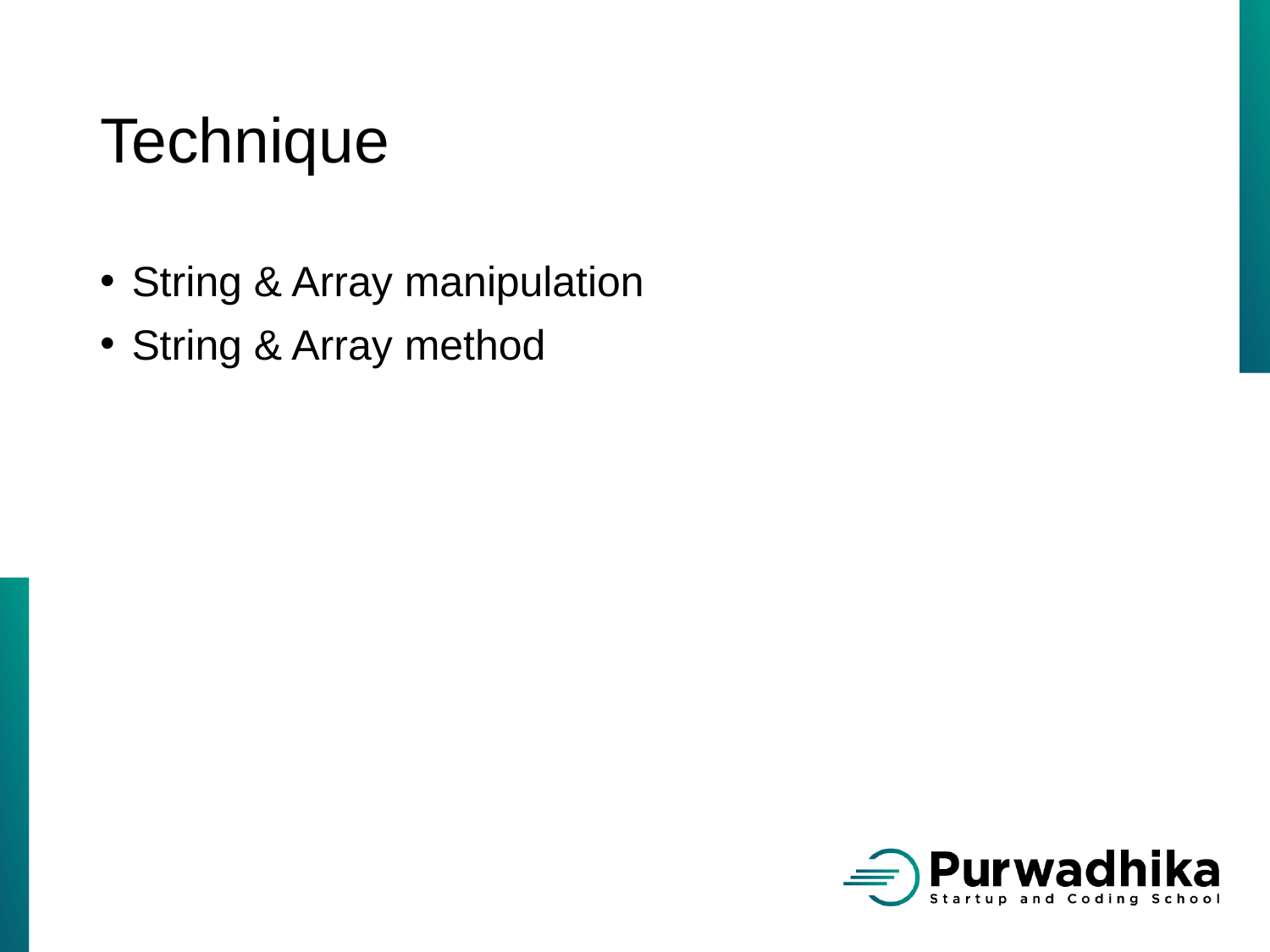

# Technique
String & Array manipulation
String & Array method